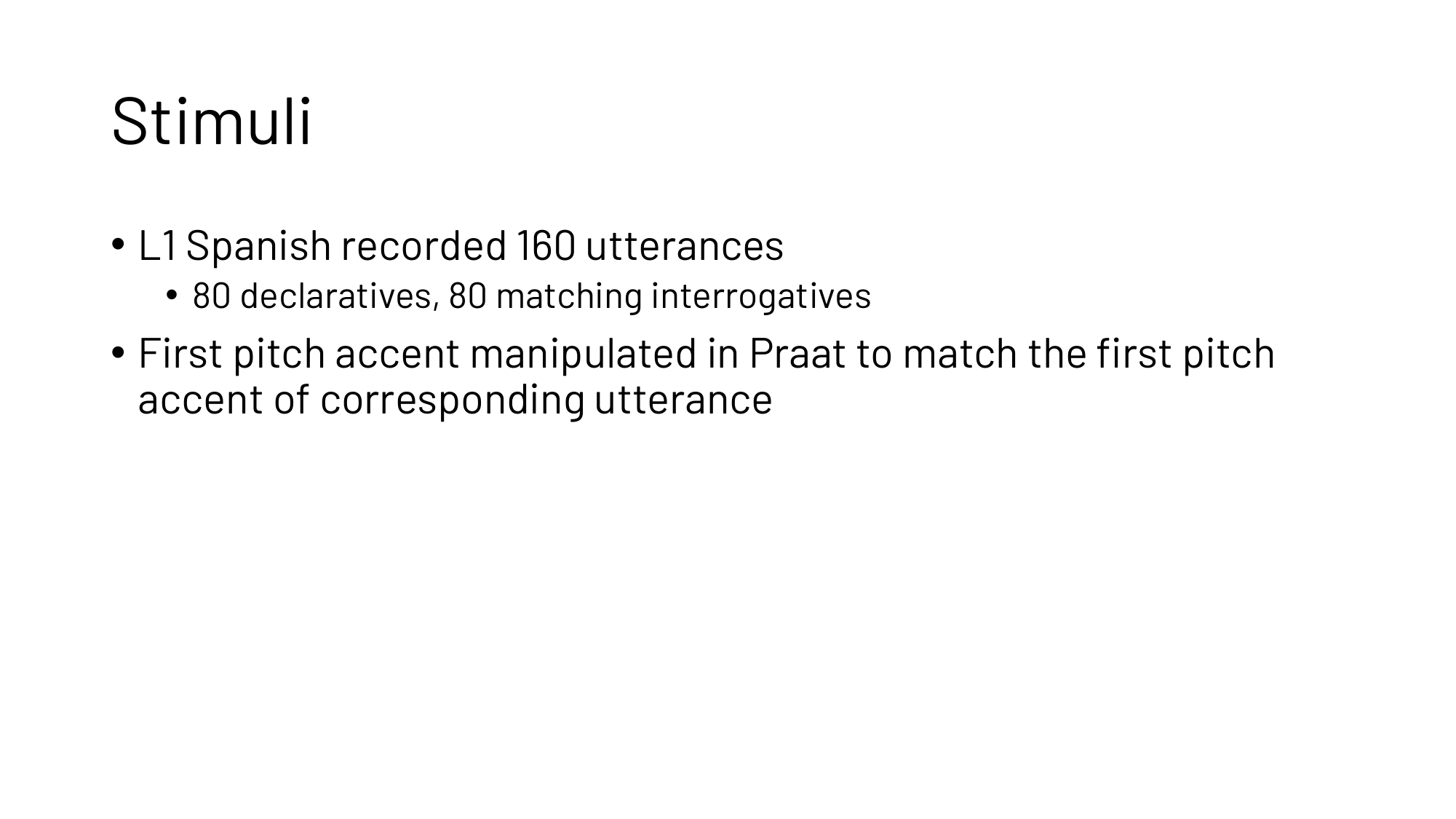

# Stimuli
L1 Spanish recorded 160 utterances
80 declaratives, 80 matching interrogatives
First pitch accent manipulated in Praat to match the first pitch accent of corresponding utterance